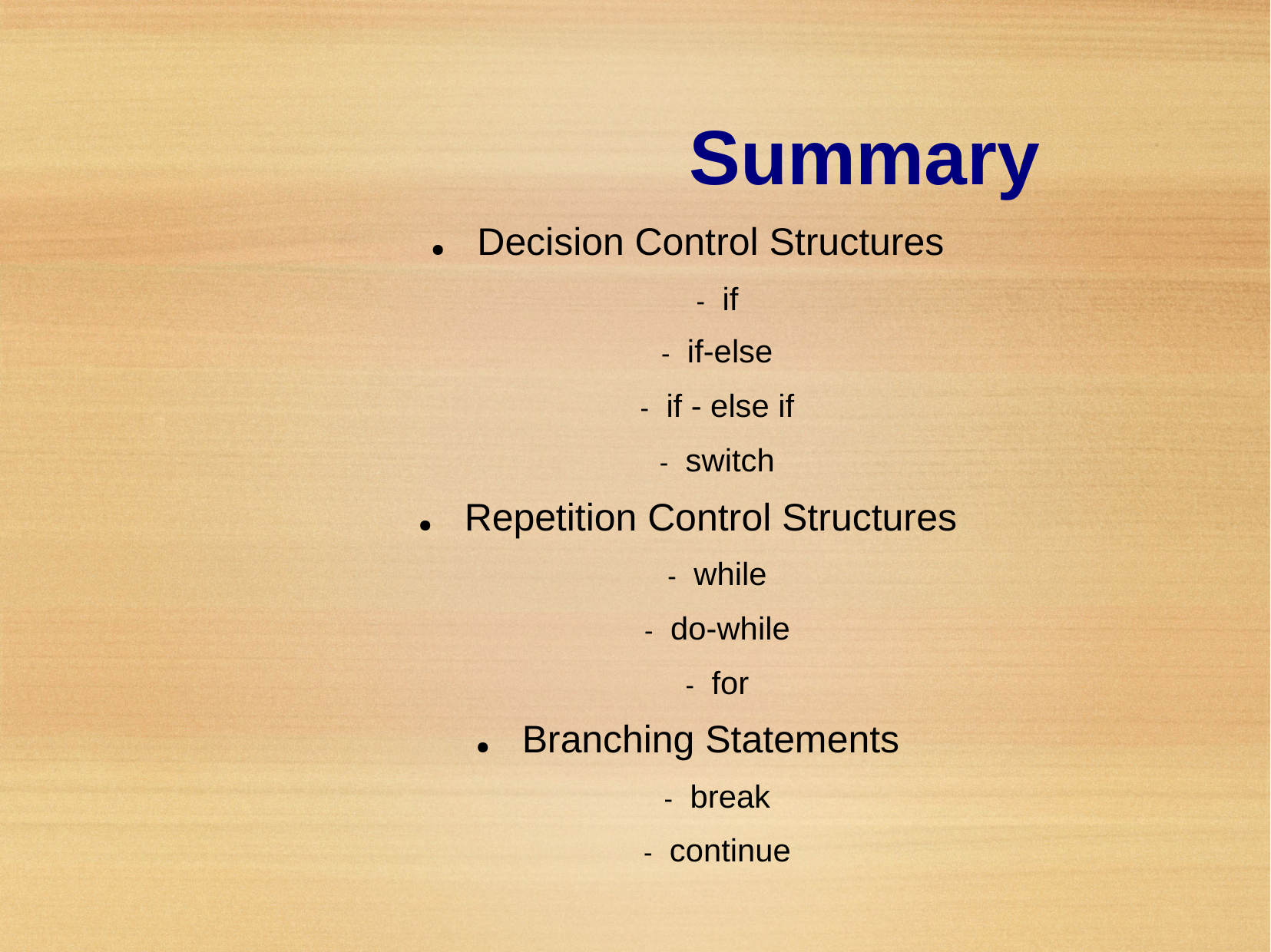

Summary

●   Decision Control Structures

-  if

-  if-else

-  if - else if

-  switch

●   Repetition Control Structures

-  while

-  do-while

-  for

●   Branching Statements

-  break

-  continue